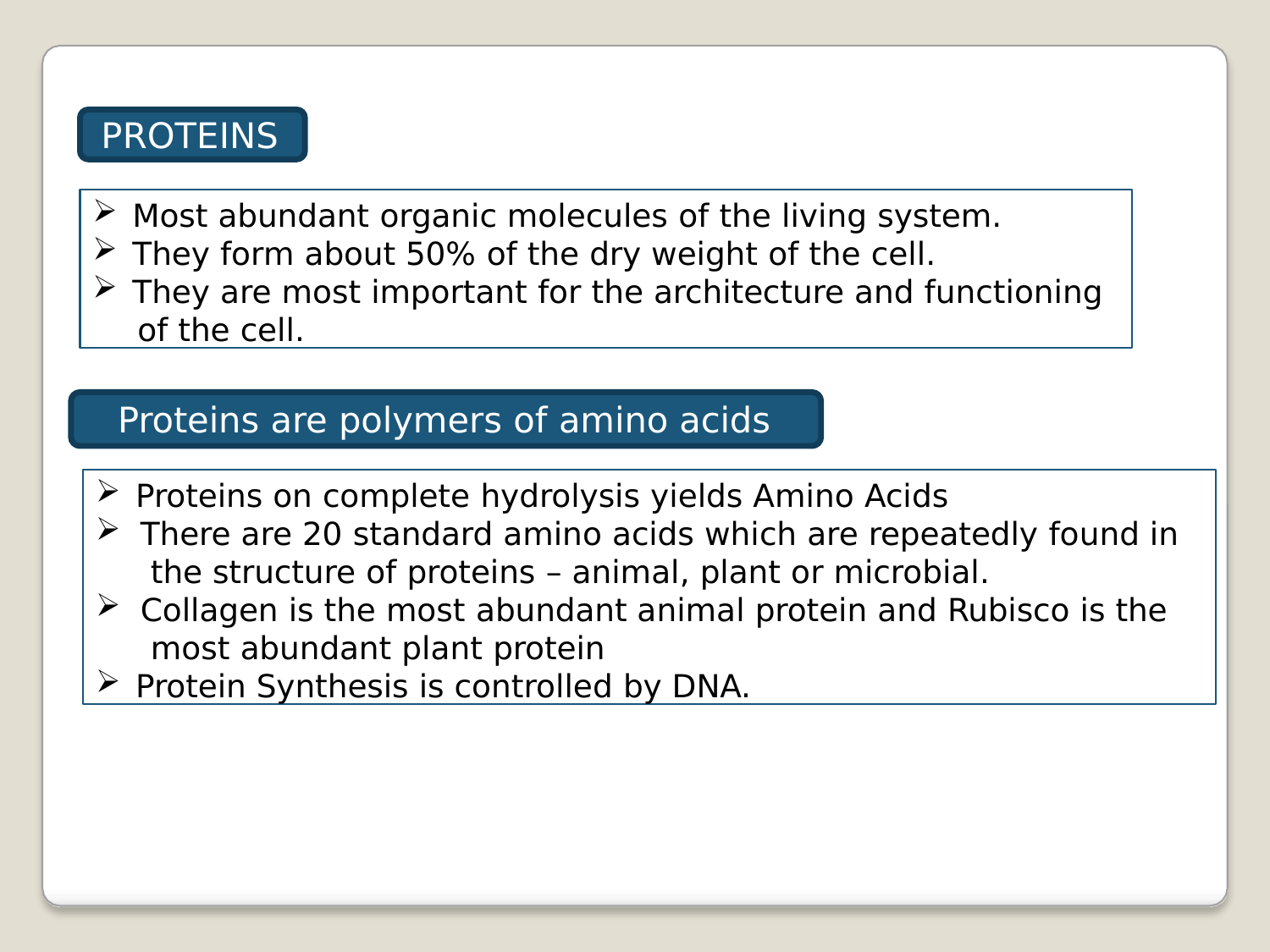

# PROTEINS
Most abundant organic molecules of the living system.
They form about 50% of the dry weight of the cell.
They are most important for the architecture and functioning
of the cell.

Proteins are polymers of amino acids
Proteins on complete hydrolysis yields Amino Acids
There are 20 standard amino acids which are repeatedly found in  the structure of proteins – animal, plant or microbial.
Collagen is the most abundant animal protein and Rubisco is the  most abundant plant protein
Protein Synthesis is controlled by DNA.